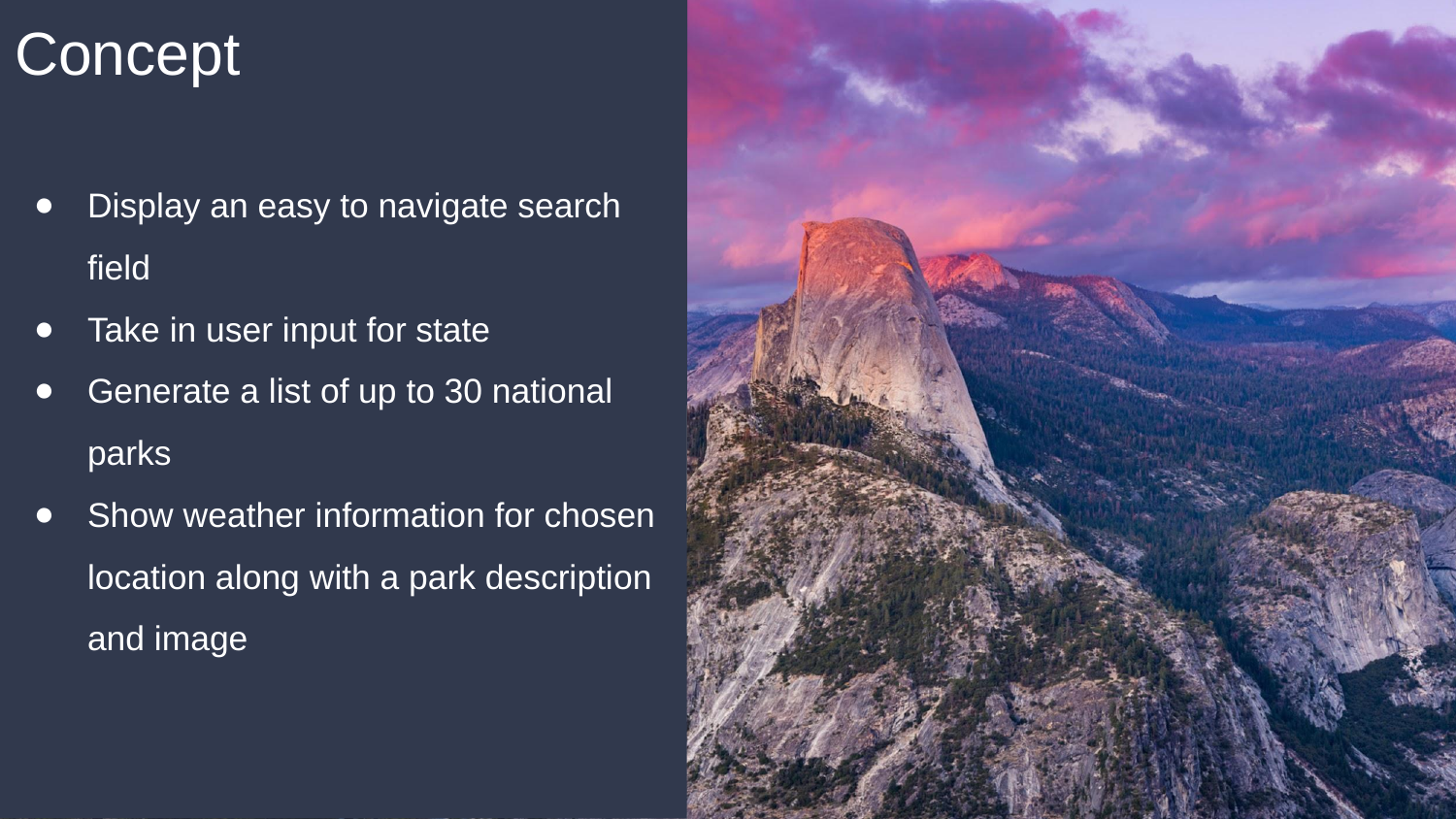

Concept
# Display an easy to navigate search field
Take in user input for state
Generate a list of up to 30 national parks
Show weather information for chosen location along with a park description and image